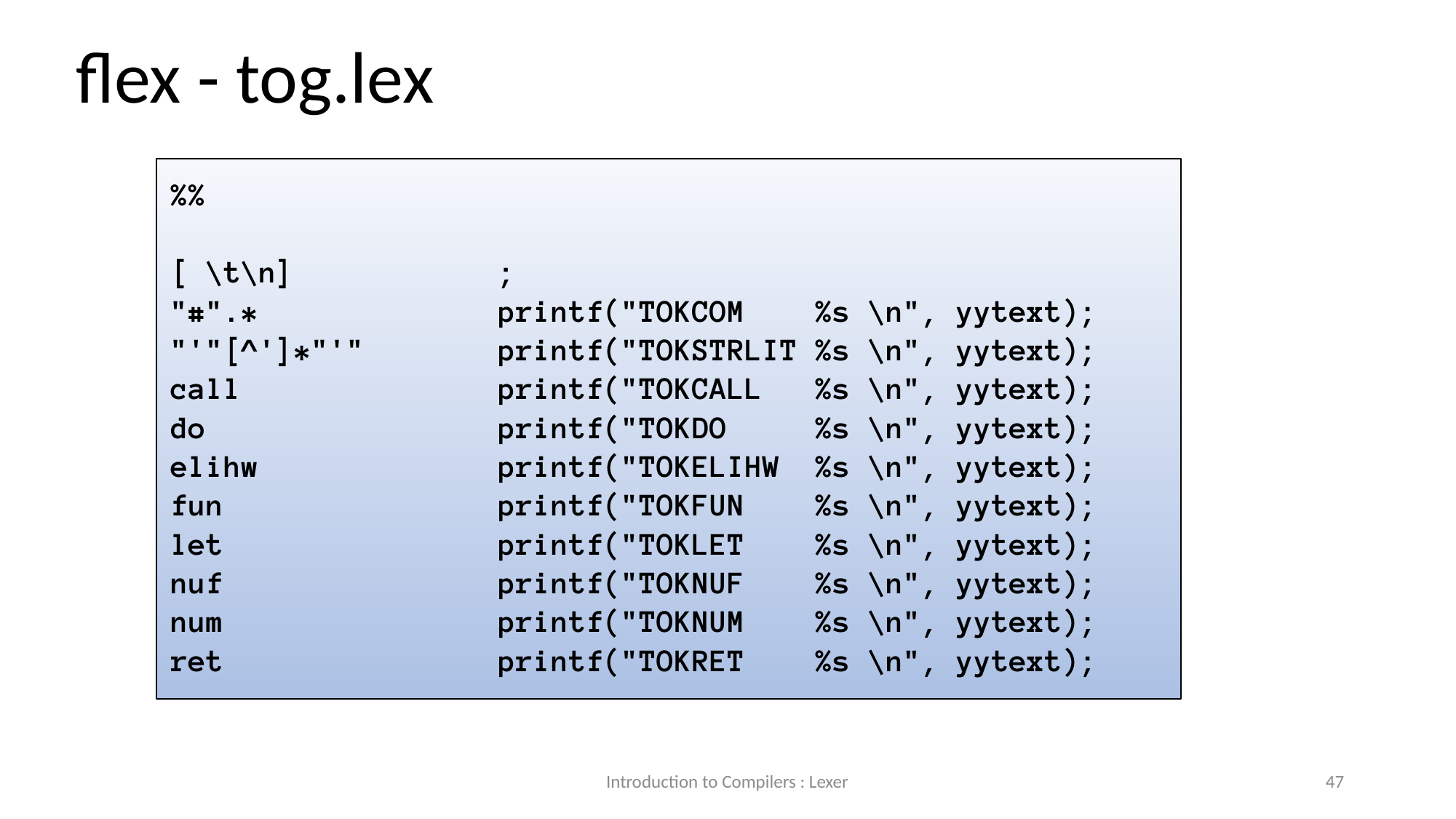

flex - tog.lex
%%

[ \t\n]		;
"#".*			printf("TOKCOM    %s \n", yytext);
"'"[^']*"'"		printf("TOKSTRLIT %s \n", yytext);
call			printf("TOKCALL   %s \n", yytext);
do			printf("TOKDO     %s \n", yytext);
elihw			printf("TOKELIHW  %s \n", yytext);
fun			printf("TOKFUN    %s \n", yytext);
let			printf("TOKLET    %s \n", yytext);
nuf			printf("TOKNUF    %s \n", yytext);
num			printf("TOKNUM    %s \n", yytext);
ret			printf("TOKRET    %s \n", yytext);

Introduction to Compilers : Lexer
47